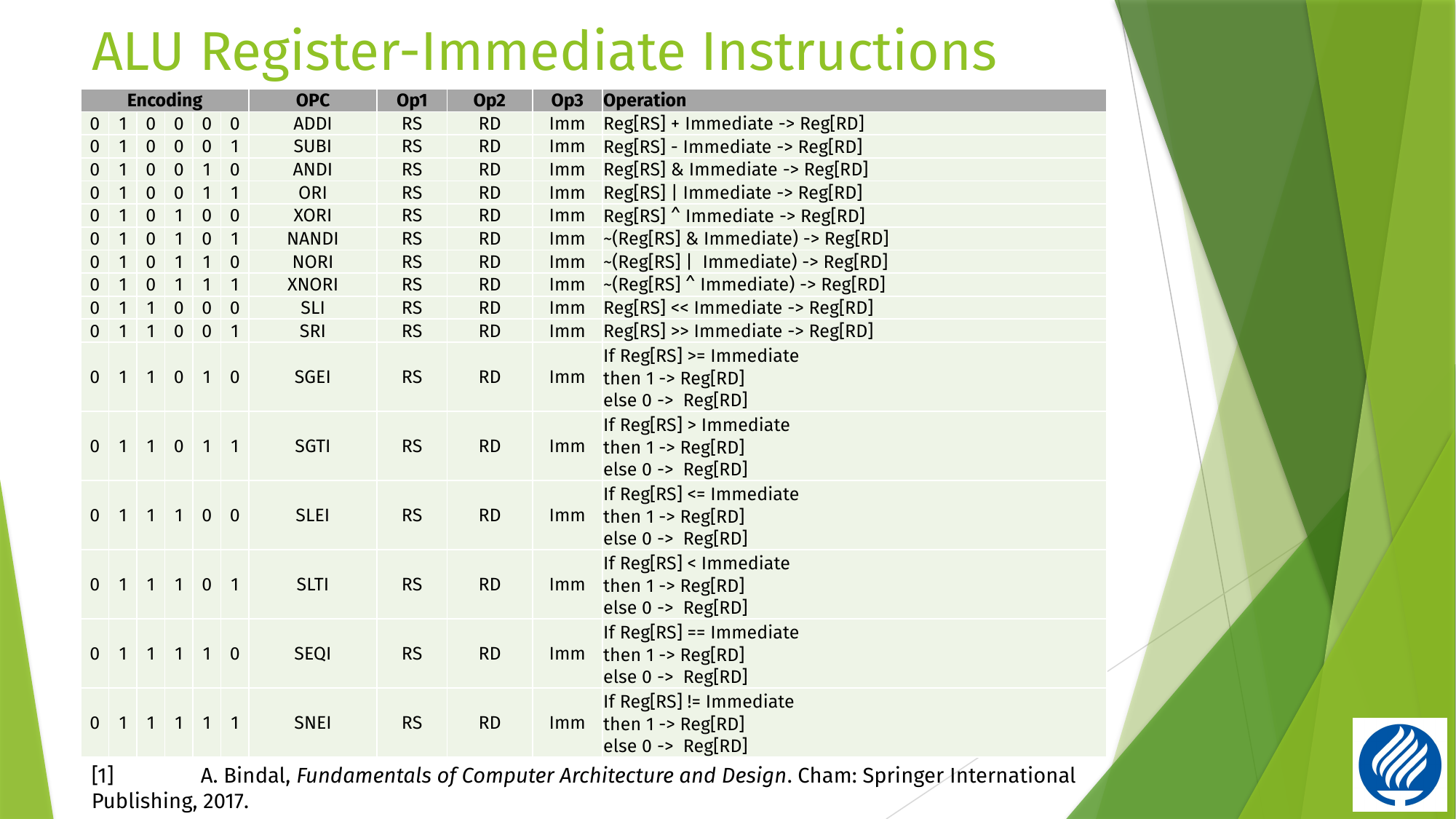

# ALU Register-Immediate Instructions
| Encoding |  |  |  |  |  | OPC | Op1 | Op2 | Op3 | Operation |
| --- | --- | --- | --- | --- | --- | --- | --- | --- | --- | --- |
| 0 | 1 | 0 | 0 | 0 | 0 | ADDI | RS | RD | Imm | Reg[RS] + Immediate -> Reg[RD] |
| 0 | 1 | 0 | 0 | 0 | 1 | SUBI | RS | RD | Imm | Reg[RS] - Immediate -> Reg[RD] |
| 0 | 1 | 0 | 0 | 1 | 0 | ANDI | RS | RD | Imm | Reg[RS] & Immediate -> Reg[RD] |
| 0 | 1 | 0 | 0 | 1 | 1 | ORI | RS | RD | Imm | Reg[RS] | Immediate -> Reg[RD] |
| 0 | 1 | 0 | 1 | 0 | 0 | XORI | RS | RD | Imm | Reg[RS] ^ Immediate -> Reg[RD] |
| 0 | 1 | 0 | 1 | 0 | 1 | NANDI | RS | RD | Imm | ~(Reg[RS] & Immediate) -> Reg[RD] |
| 0 | 1 | 0 | 1 | 1 | 0 | NORI | RS | RD | Imm | ~(Reg[RS] | Immediate) -> Reg[RD] |
| 0 | 1 | 0 | 1 | 1 | 1 | XNORI | RS | RD | Imm | ~(Reg[RS] ^ Immediate) -> Reg[RD] |
| 0 | 1 | 1 | 0 | 0 | 0 | SLI | RS | RD | Imm | Reg[RS] << Immediate -> Reg[RD] |
| 0 | 1 | 1 | 0 | 0 | 1 | SRI | RS | RD | Imm | Reg[RS] >> Immediate -> Reg[RD] |
| 0 | 1 | 1 | 0 | 1 | 0 | SGEI | RS | RD | Imm | If Reg[RS] >= Immediate then 1 -> Reg[RD] else 0 -> Reg[RD] |
| 0 | 1 | 1 | 0 | 1 | 1 | SGTI | RS | RD | Imm | If Reg[RS] > Immediate then 1 -> Reg[RD] else 0 -> Reg[RD] |
| 0 | 1 | 1 | 1 | 0 | 0 | SLEI | RS | RD | Imm | If Reg[RS] <= Immediate then 1 -> Reg[RD] else 0 -> Reg[RD] |
| 0 | 1 | 1 | 1 | 0 | 1 | SLTI | RS | RD | Imm | If Reg[RS] < Immediate then 1 -> Reg[RD] else 0 -> Reg[RD] |
| 0 | 1 | 1 | 1 | 1 | 0 | SEQI | RS | RD | Imm | If Reg[RS] == Immediate then 1 -> Reg[RD] else 0 -> Reg[RD] |
| 0 | 1 | 1 | 1 | 1 | 1 | SNEI | RS | RD | Imm | If Reg[RS] != Immediate then 1 -> Reg[RD] else 0 -> Reg[RD] |